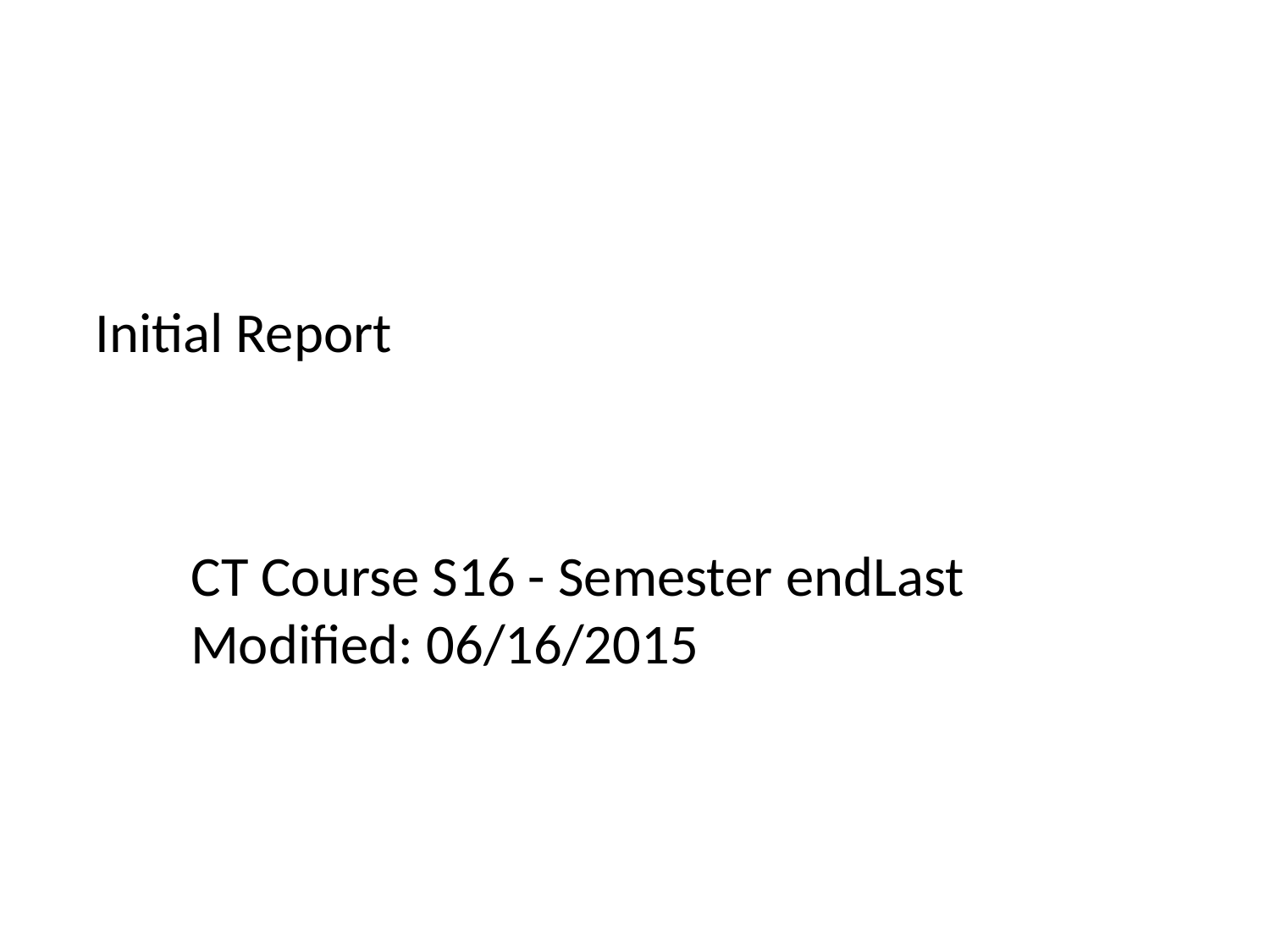

# Initial Report
CT Course S16 - Semester endLast Modified: 06/16/2015